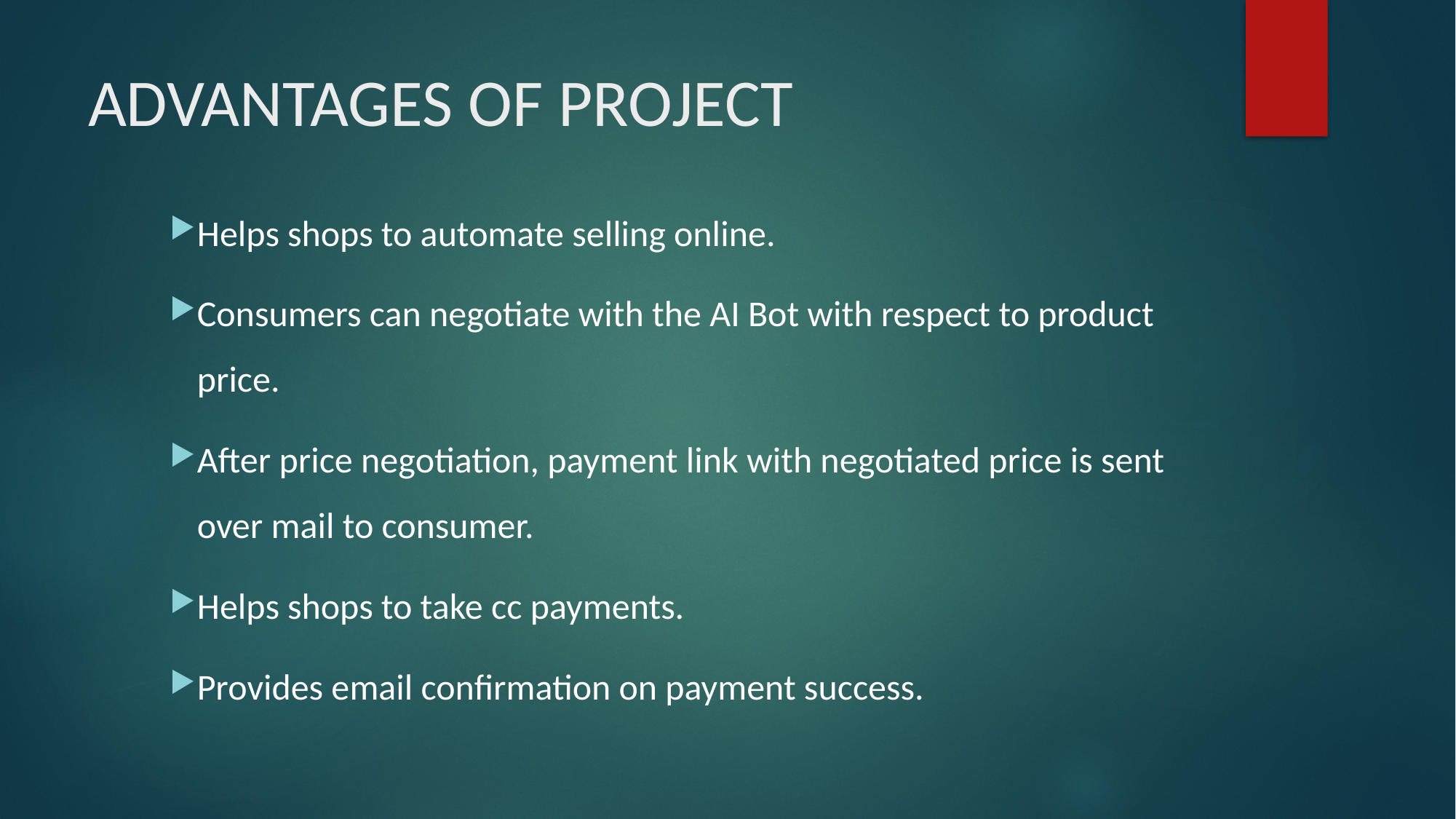

# ADVANTAGES OF PROJECT
Helps shops to automate selling online.
Consumers can negotiate with the AI Bot with respect to product price.
After price negotiation, payment link with negotiated price is sent over mail to consumer.
Helps shops to take cc payments.
Provides email confirmation on payment success.